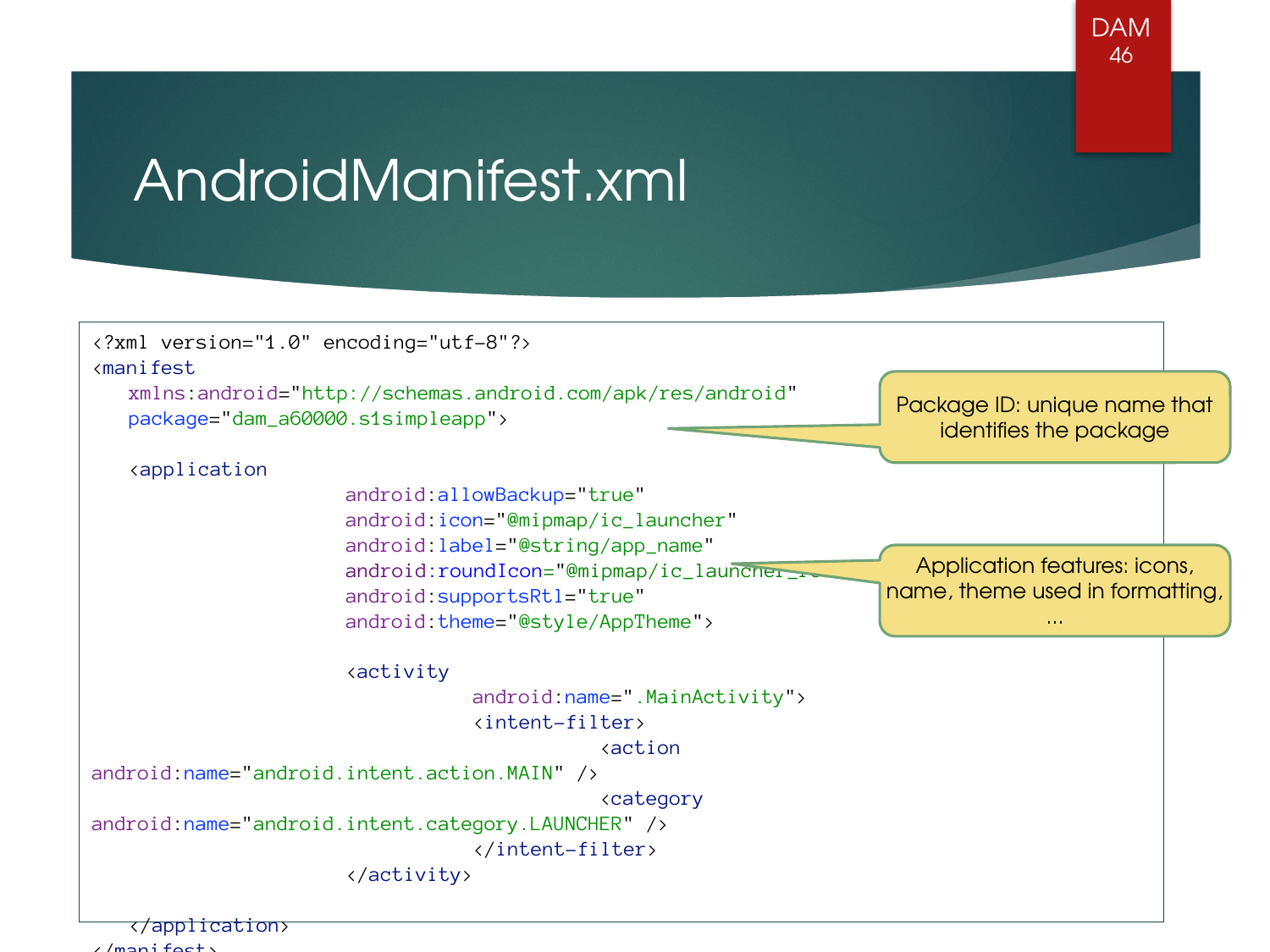

DAM
46
# AndroidManifest.xml
<?xml version="1.0" encoding="utf-8"?>
<manifest
	xmlns:android="http://schemas.android.com/apk/res/android"
	package="dam_a60000.s1simpleapp">

	<application
			android:allowBackup="true"
			android:icon="@mipmap/ic_launcher"
			android:label="@string/app_name"
 			android:roundIcon="@mipmap/ic_launcher_round"
			android:supportsRtl="true"
			android:theme="@style/AppTheme">

			<activity
				android:name=".MainActivity">
				<intent-filter>
					<action android:name="android.intent.action.MAIN" />
					<category android:name="android.intent.category.LAUNCHER" />
				</intent-filter>
			</activity>

	</application>
</manifest>
Package ID: unique name that identifies the package
Application features: icons, name, theme used in formatting, ...